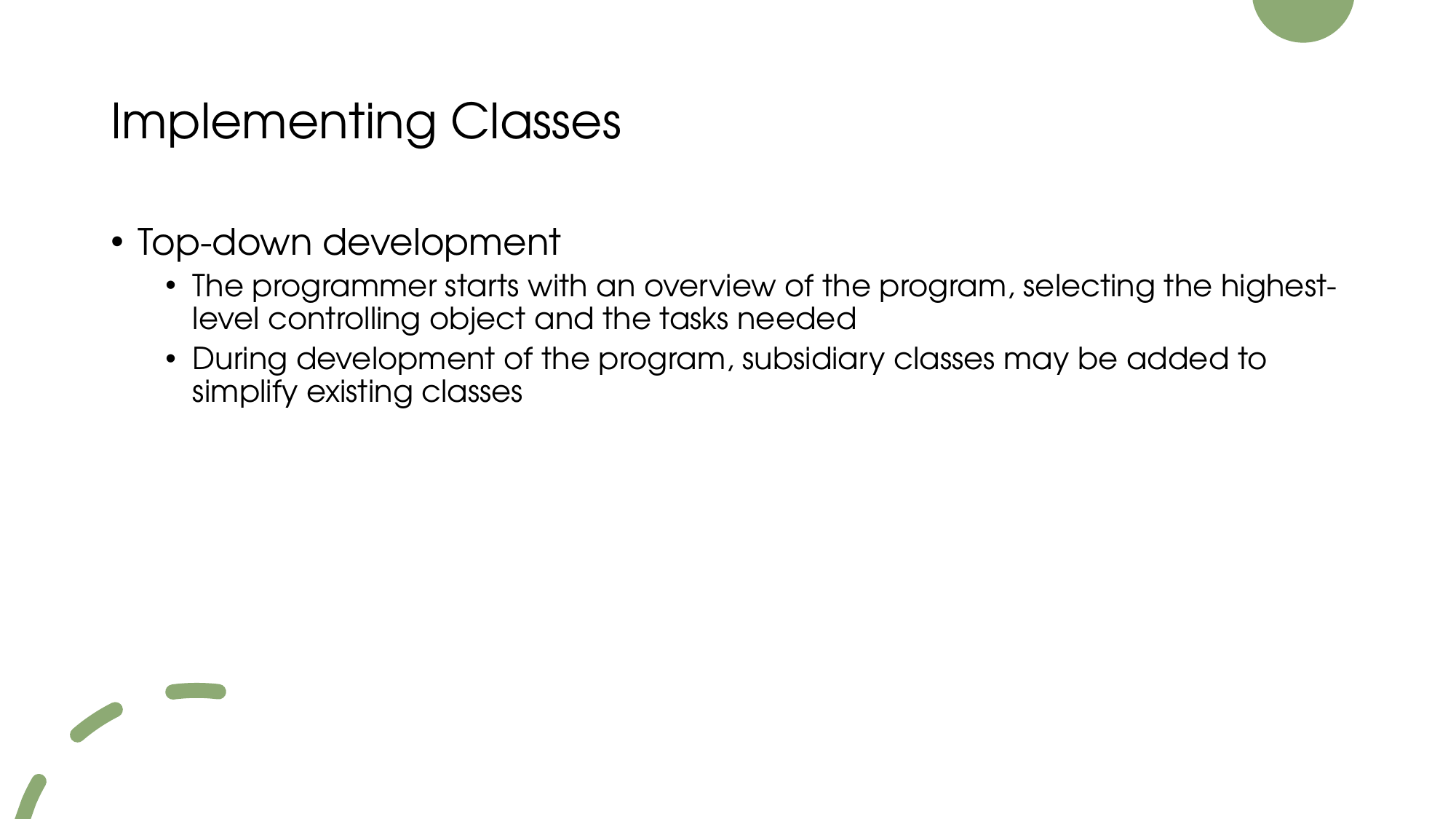

# Implementing Classes
Top-down development
The programmer starts with an overview of the program, selecting the highest-level controlling object and the tasks needed
During development of the program, subsidiary classes may be added to simplify existing classes